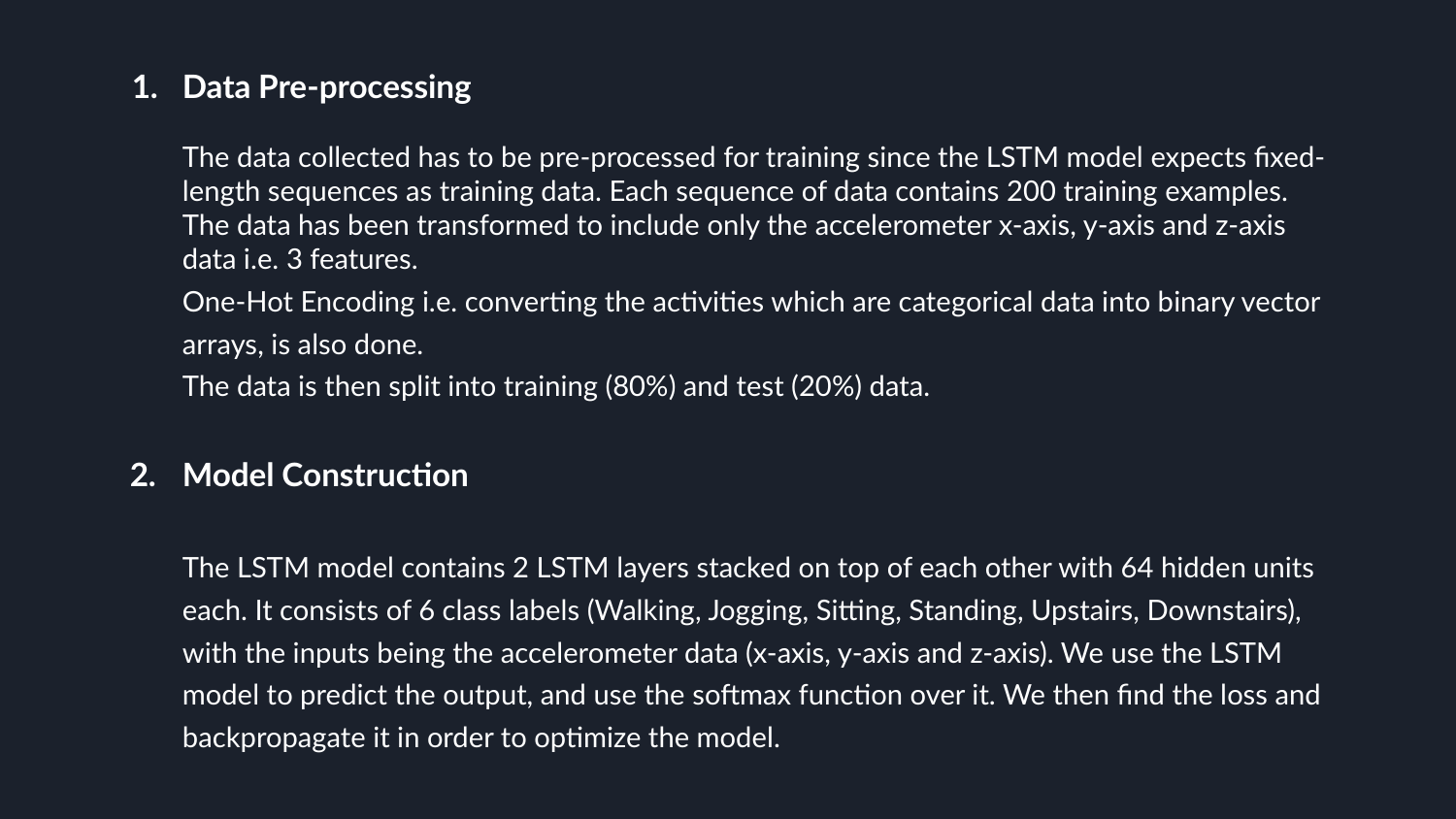

1.	Data Pre-processing
The data collected has to be pre-processed for training since the LSTM model expects fixed-length sequences as training data. Each sequence of data contains 200 training examples. The data has been transformed to include only the accelerometer x-axis, y-axis and z-axis data i.e. 3 features.
One-Hot Encoding i.e. converting the activities which are categorical data into binary vector arrays, is also done.
The data is then split into training (80%) and test (20%) data.
2.	Model Construction
The LSTM model contains 2 LSTM layers stacked on top of each other with 64 hidden units each. It consists of 6 class labels (Walking, Jogging, Sitting, Standing, Upstairs, Downstairs), with the inputs being the accelerometer data (x-axis, y-axis and z-axis). We use the LSTM model to predict the output, and use the softmax function over it. We then find the loss and backpropagate it in order to optimize the model.